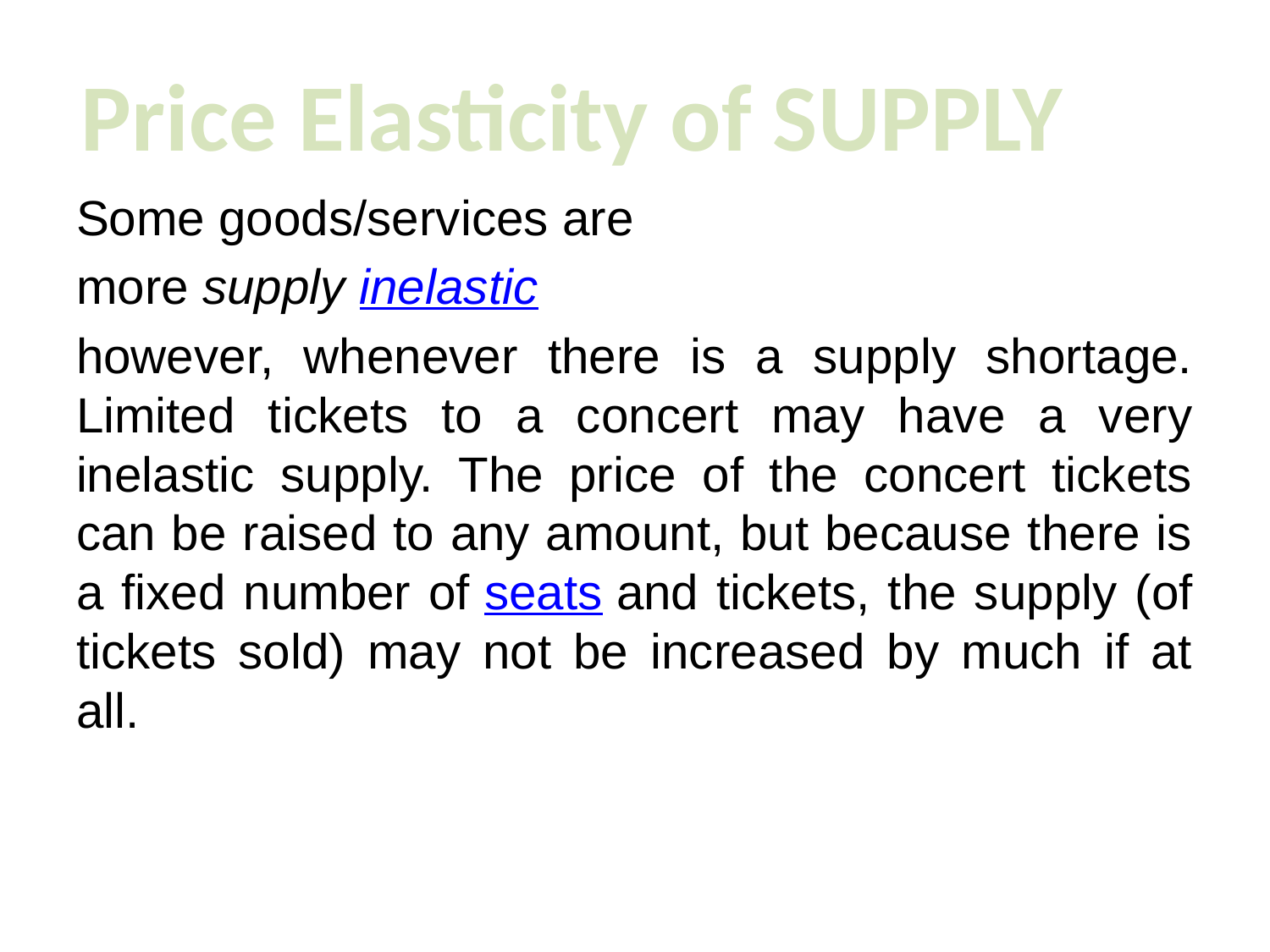

Price Elasticity of SUPPLY
Some goods/services are
more supply inelastic
however, whenever there is a supply shortage. Limited tickets to a concert may have a very inelastic supply. The price of the concert tickets can be raised to any amount, but because there is a fixed number of seats and tickets, the supply (of tickets sold) may not be increased by much if at all.